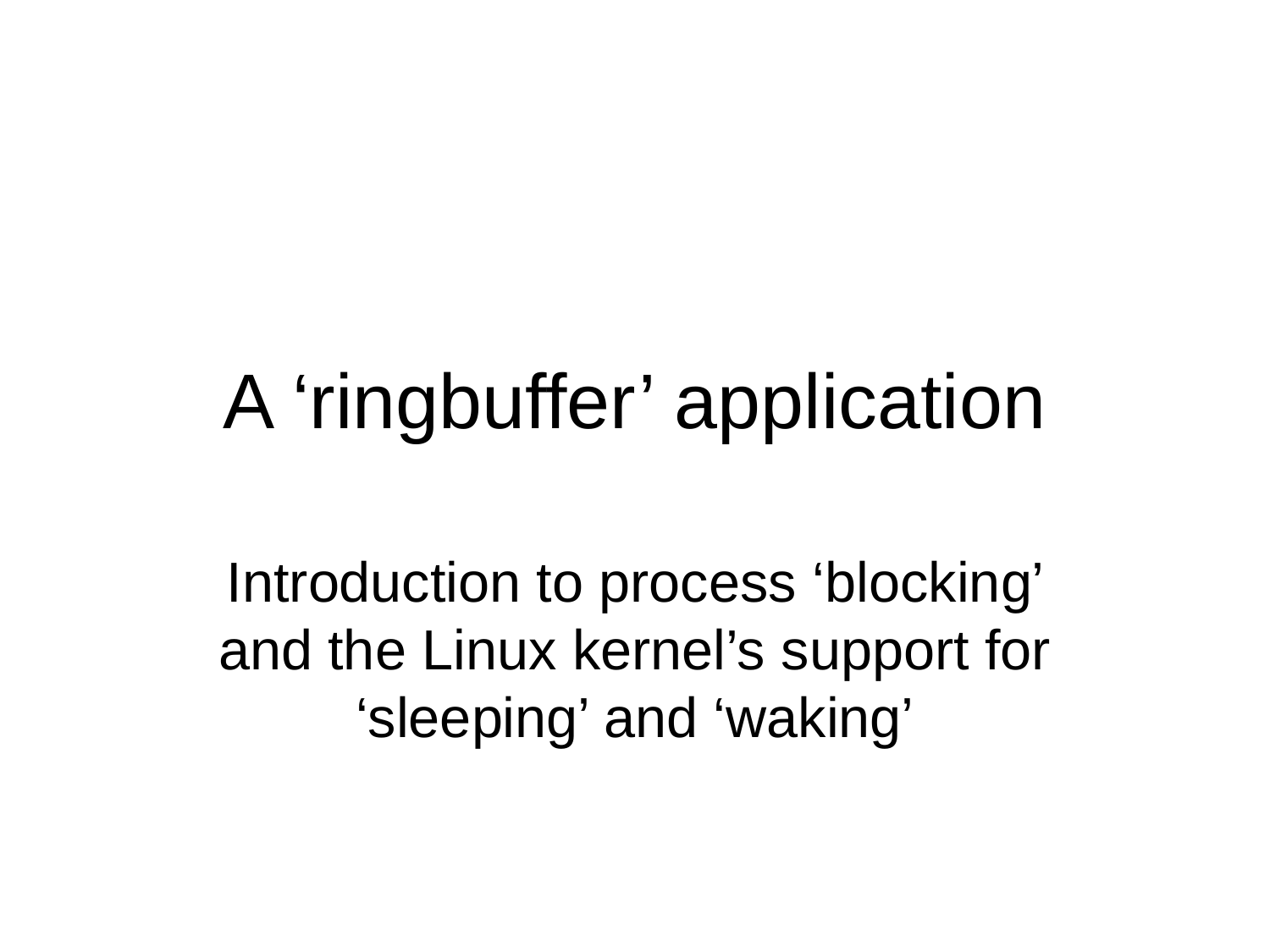

A ‘ringbuffer’ application
Introduction to process ‘blocking’ and the Linux kernel’s support for ‘sleeping’ and ‘waking’